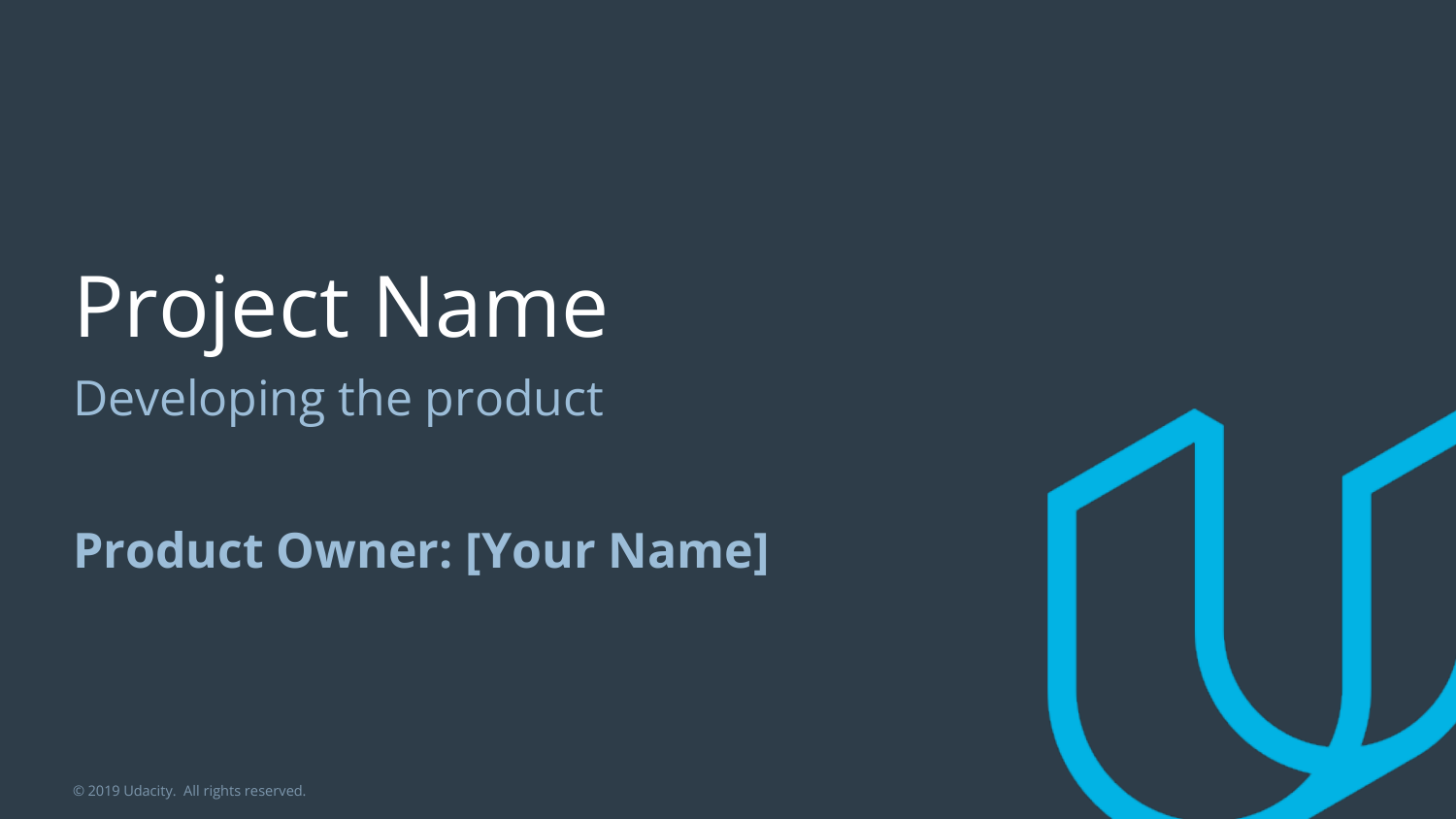

# Project Name
Developing the product

Product Owner: [Your Name]

© 2019 Udacity.  All rights reserved.